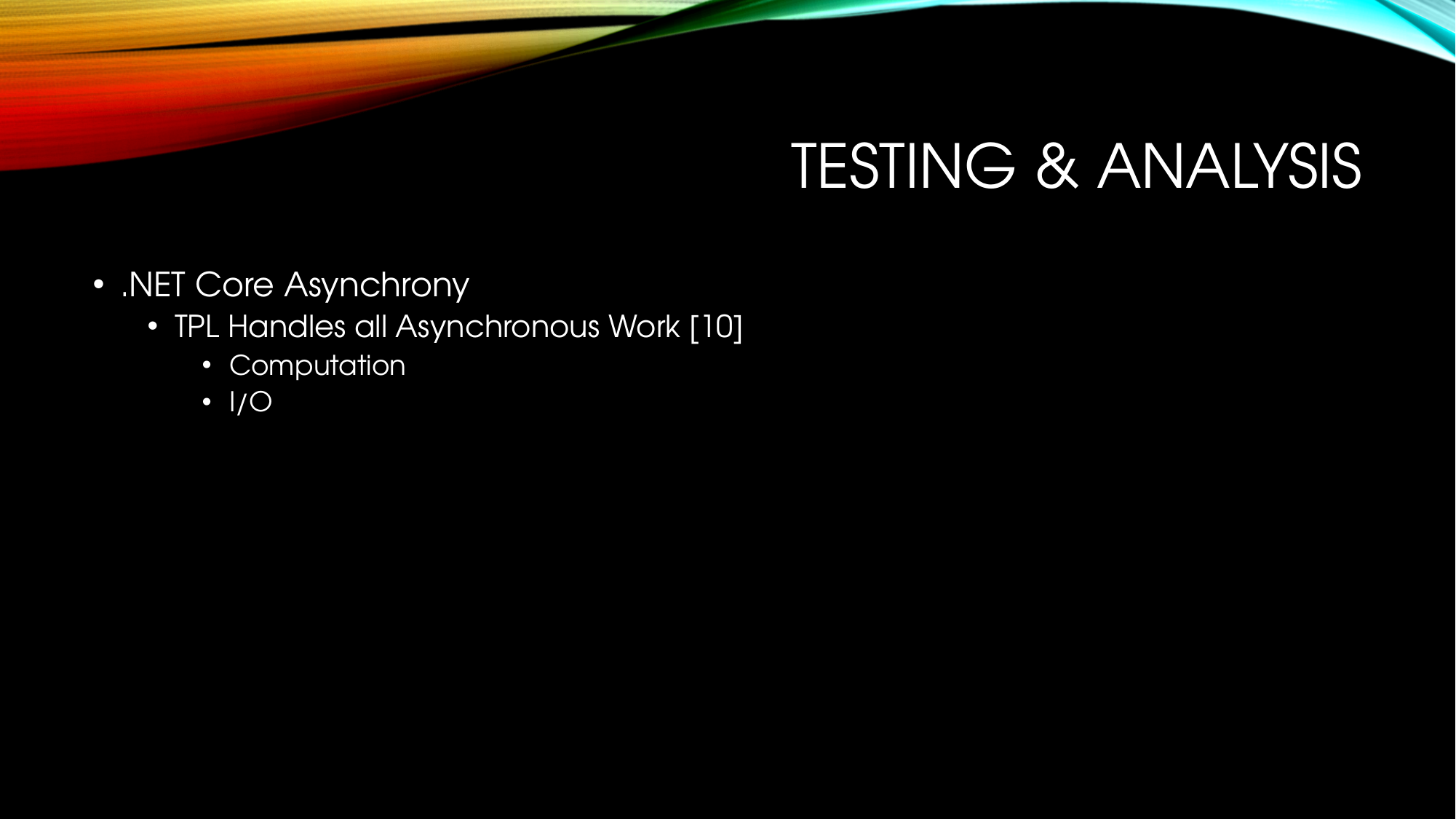

# Testing & Analysis
.NET Core Asynchrony
TPL Handles all Asynchronous Work [10]
Computation
I/O